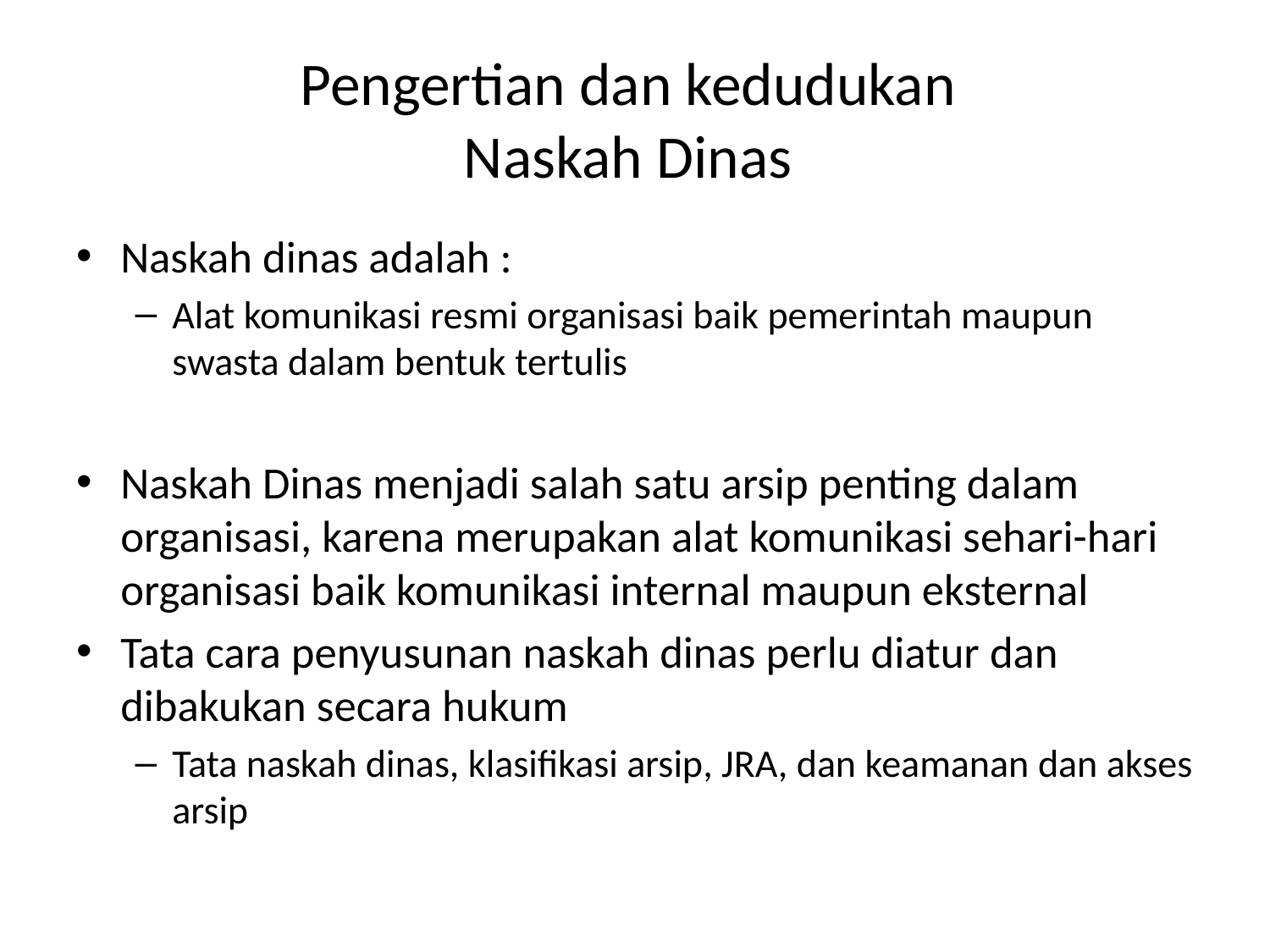

# Pengertian dan kedudukan Naskah Dinas
Naskah dinas adalah :
Alat komunikasi resmi organisasi baik pemerintah maupun swasta dalam bentuk tertulis

Naskah Dinas menjadi salah satu arsip penting dalam organisasi, karena merupakan alat komunikasi sehari-hari organisasi baik komunikasi internal maupun eksternal
Tata cara penyusunan naskah dinas perlu diatur dan dibakukan secara hukum
Tata naskah dinas, klasifikasi arsip, JRA, dan keamanan dan akses arsip